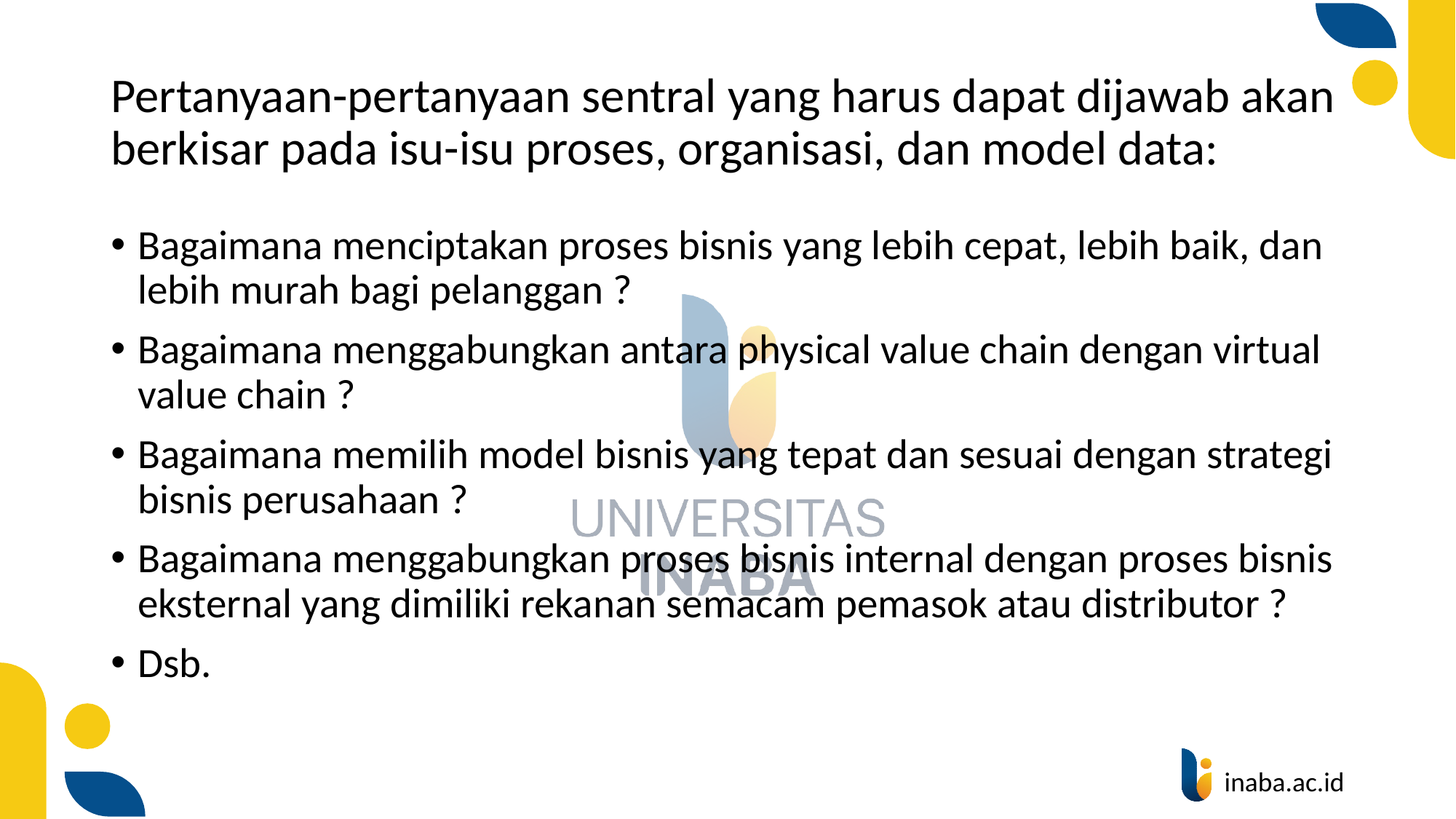

# Pertanyaan-pertanyaan sentral yang harus dapat dijawab akan berkisar pada isu-isu proses, organisasi, dan model data:
Bagaimana menciptakan proses bisnis yang lebih cepat, lebih baik, dan lebih murah bagi pelanggan ?
Bagaimana menggabungkan antara physical value chain dengan virtual value chain ?
Bagaimana memilih model bisnis yang tepat dan sesuai dengan strategi bisnis perusahaan ?
Bagaimana menggabungkan proses bisnis internal dengan proses bisnis eksternal yang dimiliki rekanan semacam pemasok atau distributor ?
Dsb.